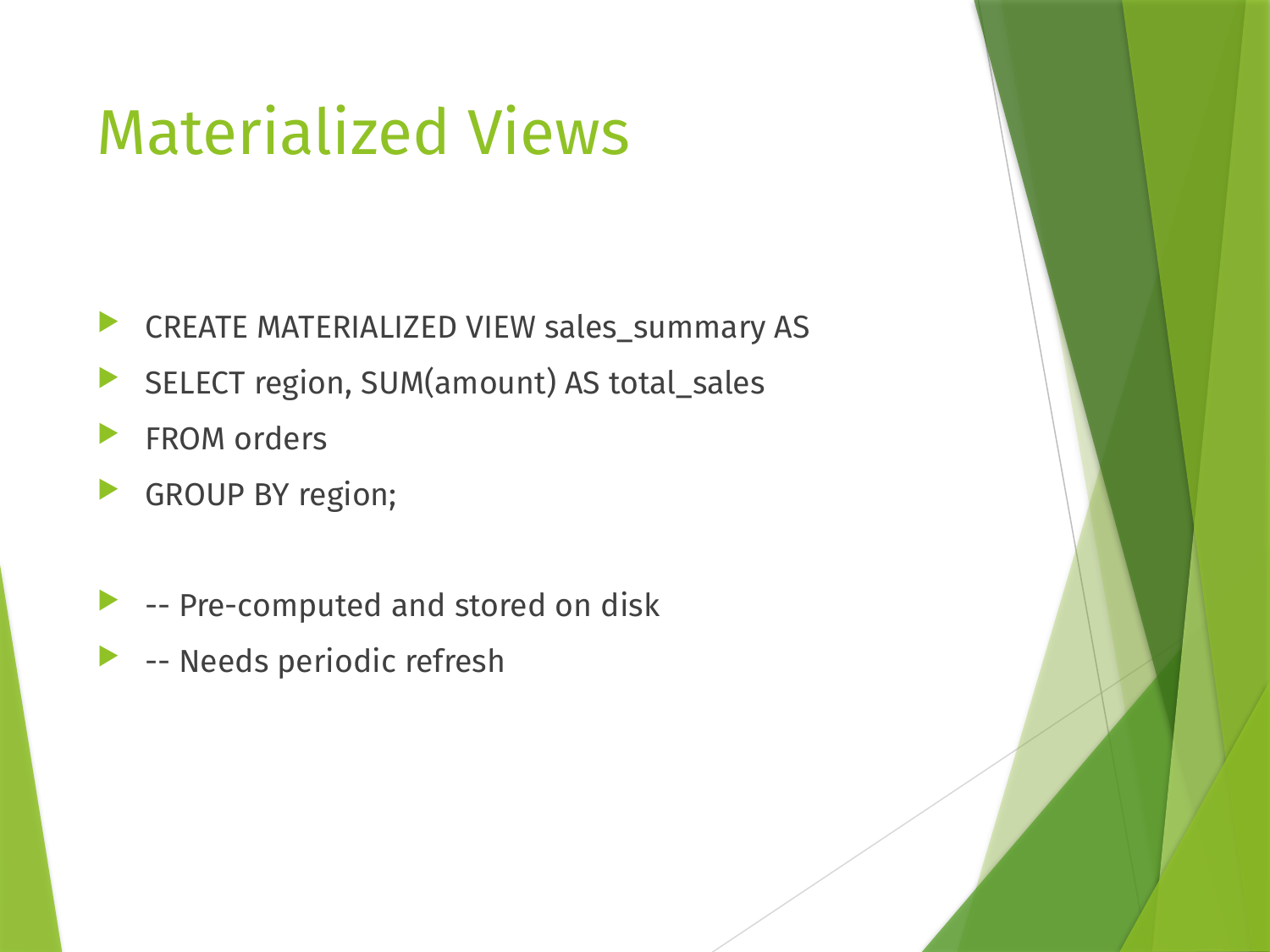

# Materialized Views
CREATE MATERIALIZED VIEW sales_summary AS
SELECT region, SUM(amount) AS total_sales
FROM orders
GROUP BY region;

-- Pre-computed and stored on disk
-- Needs periodic refresh